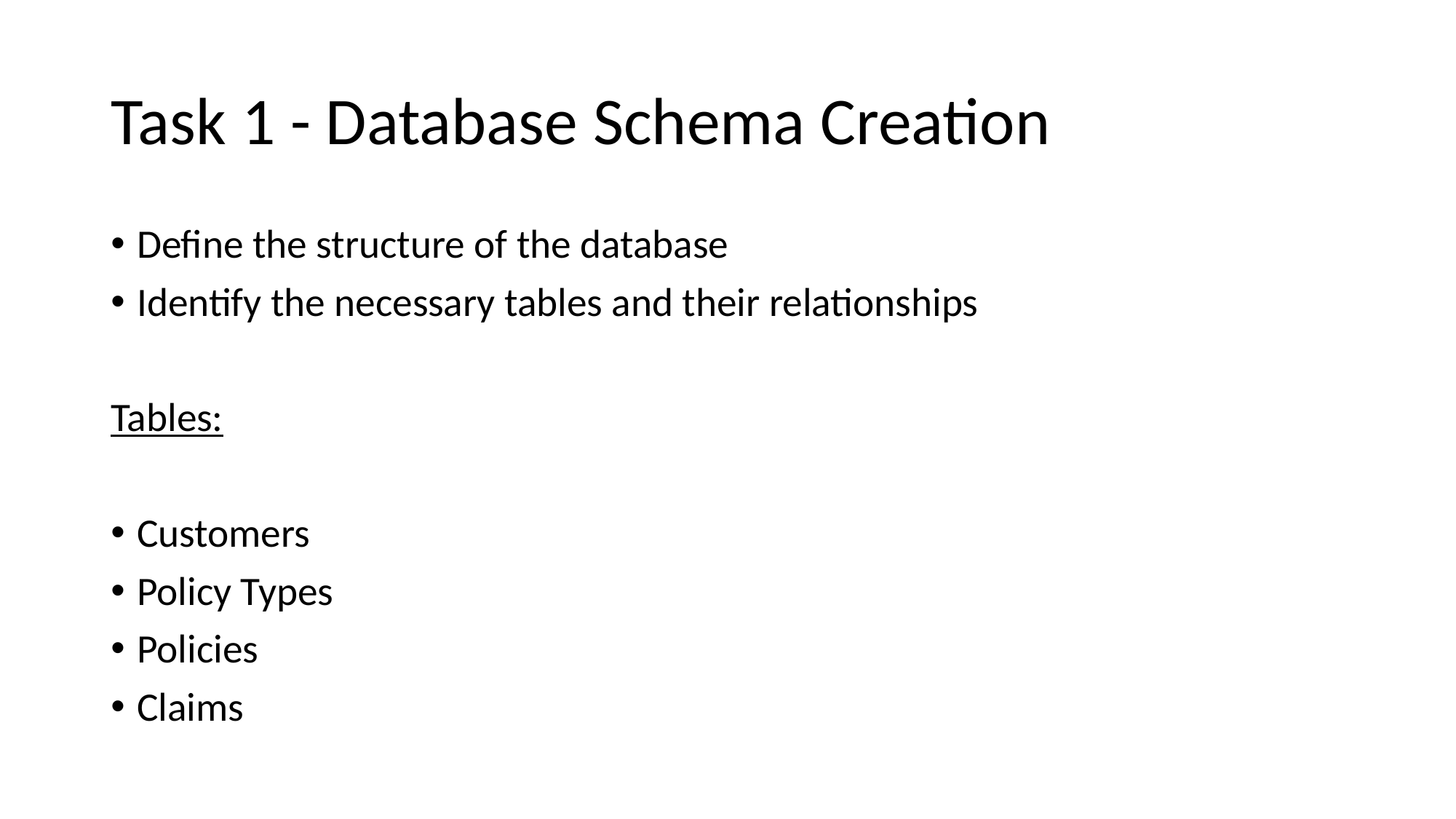

# Task 1 - Database Schema Creation
Define the structure of the database
Identify the necessary tables and their relationships

Tables:

Customers
Policy Types
Policies
Claims